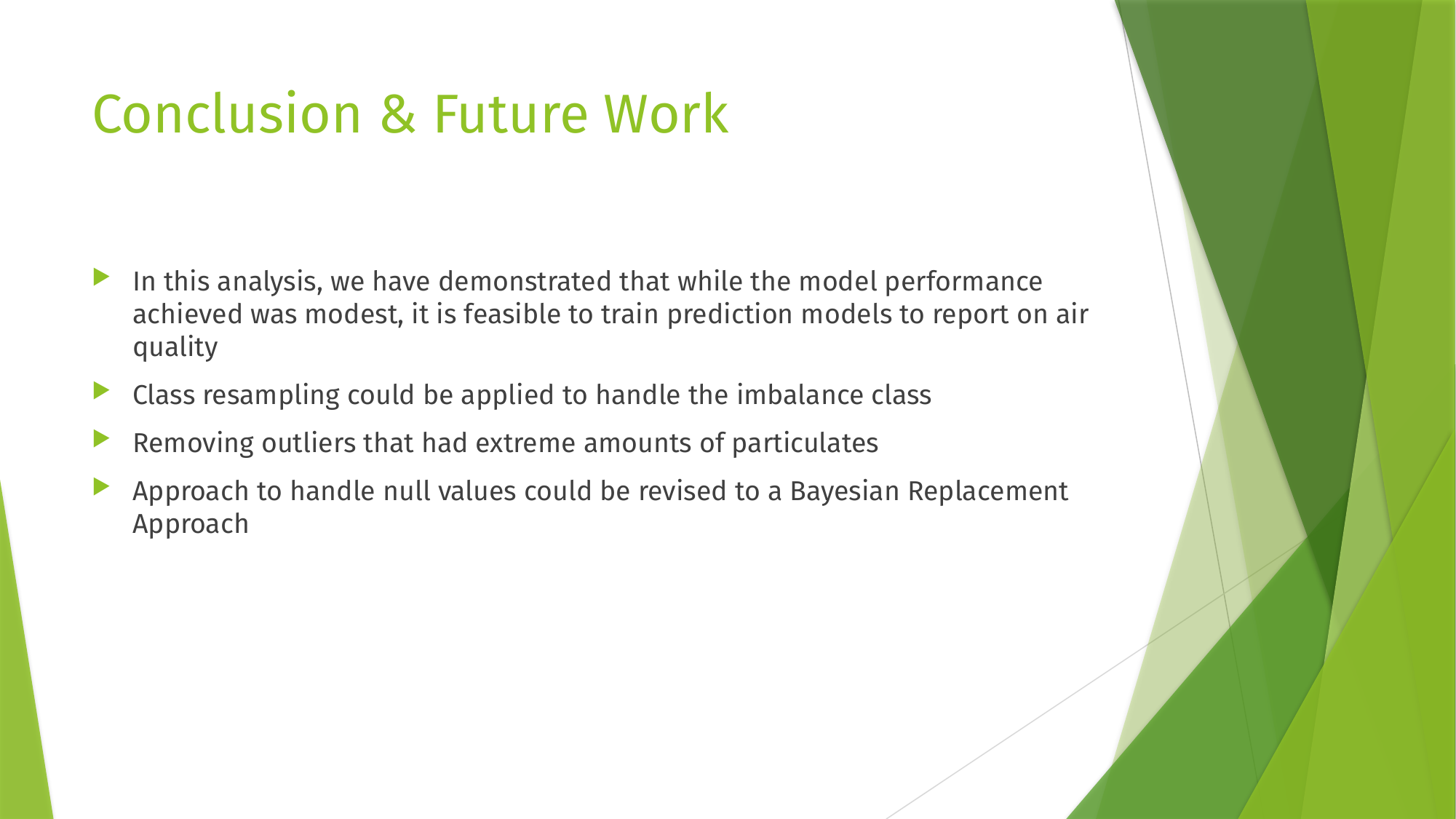

# Conclusion & Future Work
In this analysis, we have demonstrated that while the model performance achieved was modest, it is feasible to train prediction models to report on air quality
Class resampling could be applied to handle the imbalance class
Removing outliers that had extreme amounts of particulates
Approach to handle null values could be revised to a Bayesian Replacement Approach